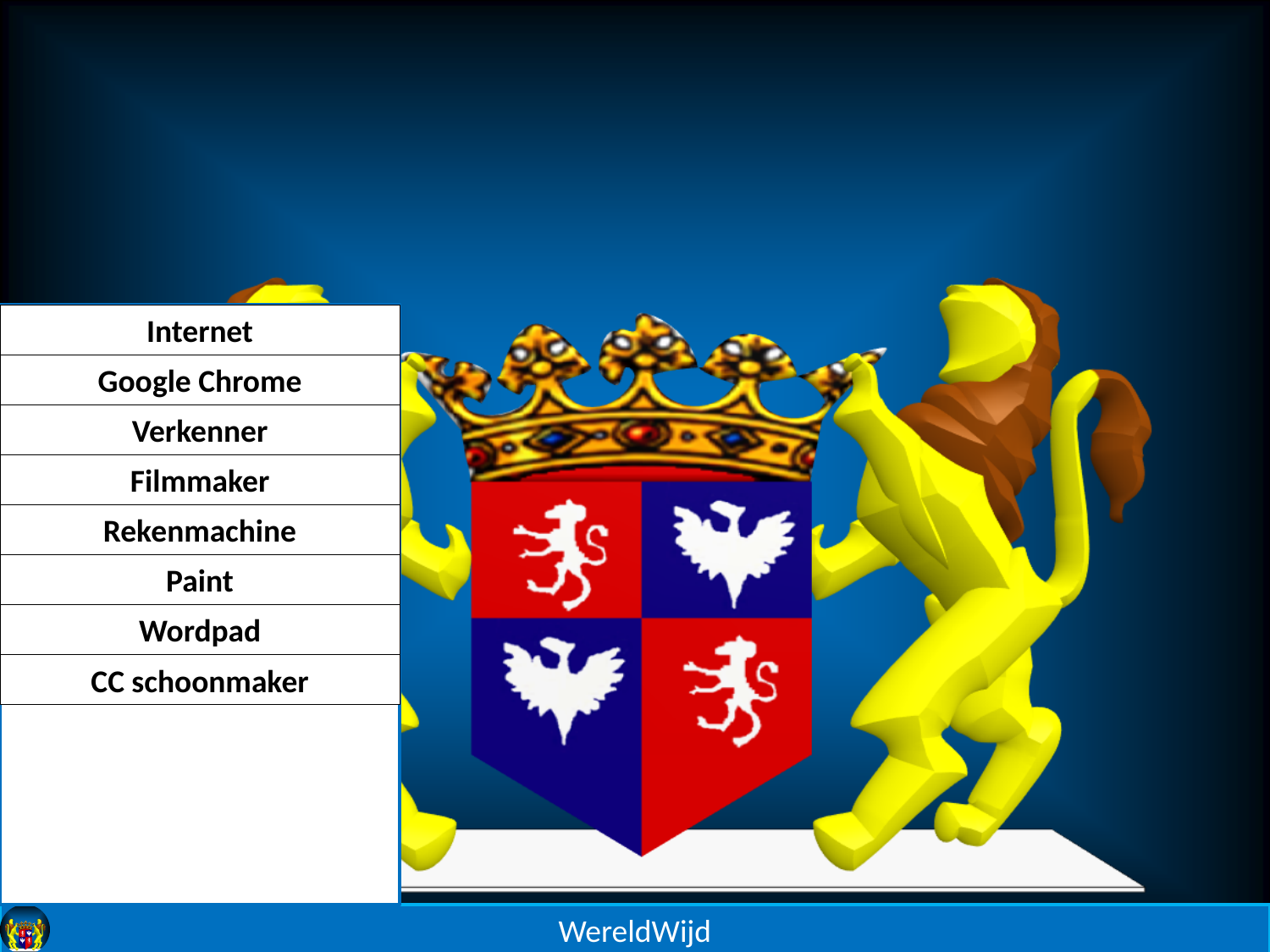

Internet
Google Chrome
Verkenner
Filmmaker
Rekenmachine
Paint
Wordpad
CC schoonmaker
WereldWijd